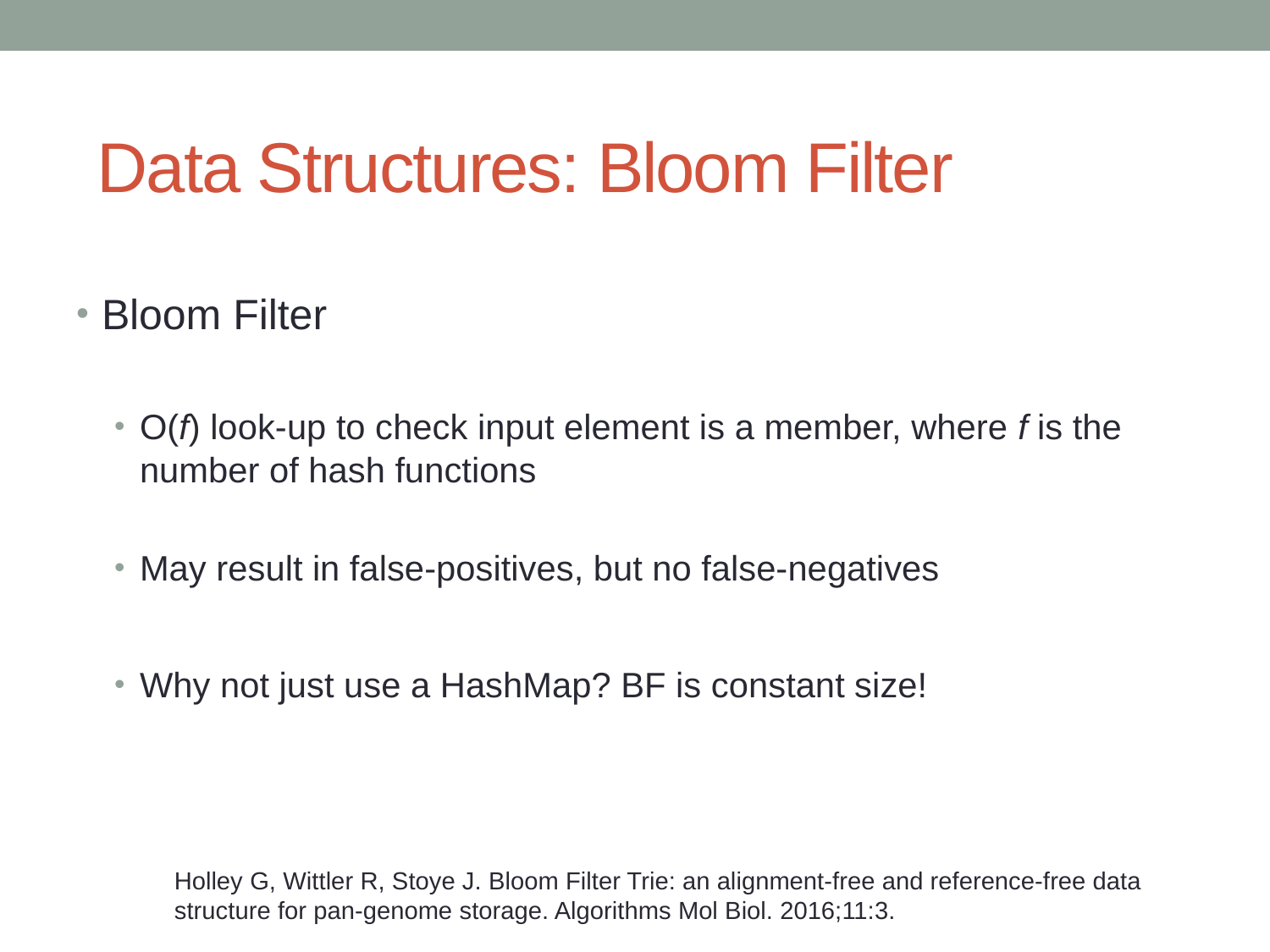

Data Structures: Bloom Filter

Bloom Filter

O(f) look-up to check input element is a member, where f is the number of hash functions

May result in false-positives, but no false-negatives

Why not just use a HashMap? BF is constant size!

Holley G, Wittler R, Stoye J. Bloom Filter Trie: an alignment-free and reference-free data structure for pan-genome storage. Algorithms Mol Biol. 2016;11:3.